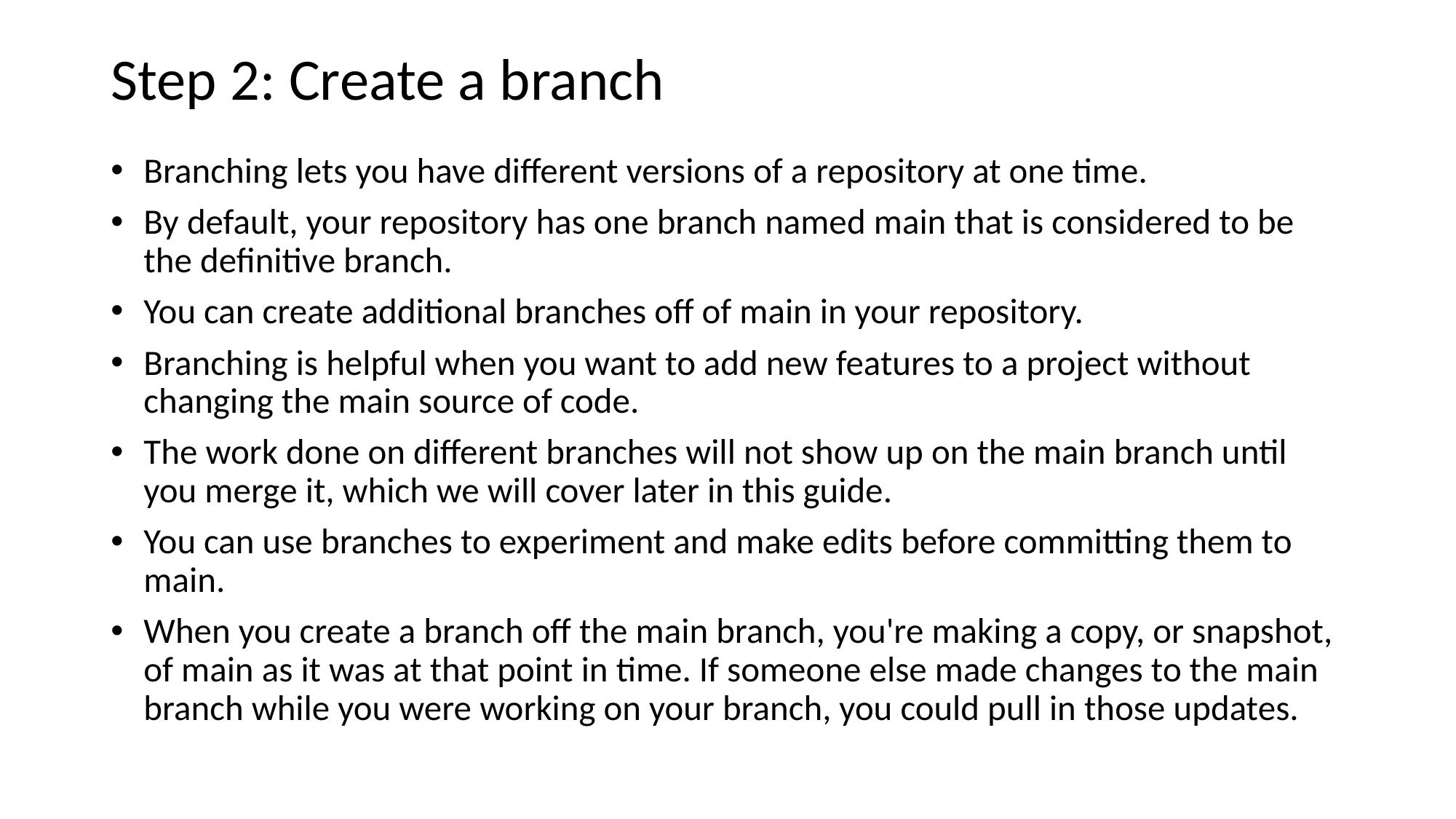

# Step 2: Create a branch
Branching lets you have different versions of a repository at one time.
By default, your repository has one branch named main that is considered to be the definitive branch.
You can create additional branches off of main in your repository.
Branching is helpful when you want to add new features to a project without changing the main source of code.
The work done on different branches will not show up on the main branch until you merge it, which we will cover later in this guide.
You can use branches to experiment and make edits before committing them to main.
When you create a branch off the main branch, you're making a copy, or snapshot, of main as it was at that point in time. If someone else made changes to the main branch while you were working on your branch, you could pull in those updates.